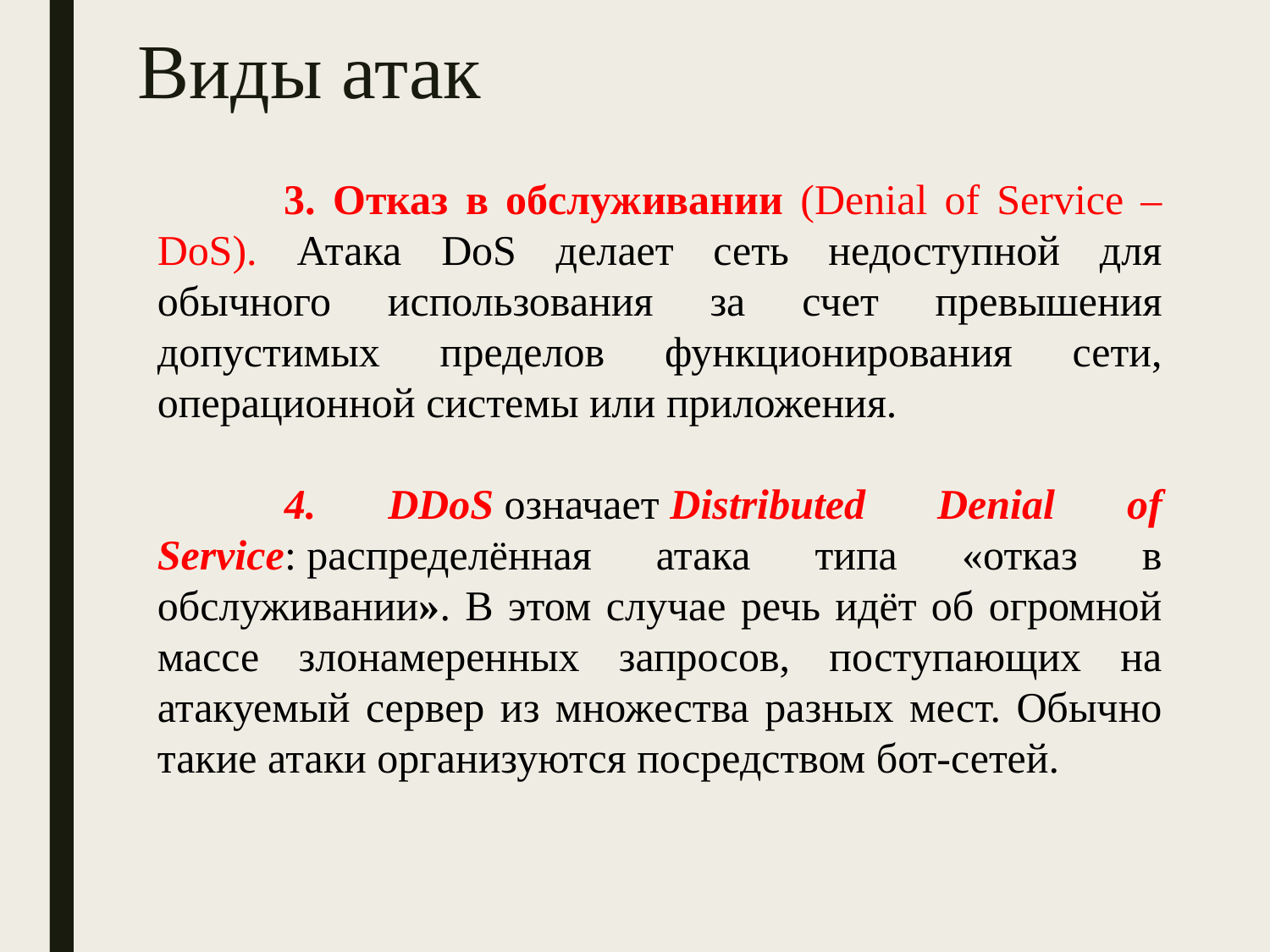

# Виды атак
	3. Отказ в обслуживании (Denial of Service – DoS). Атака DoS делает сеть недоступной для обычного использования за счет превышения допустимых пределов функционирования сети, операционной системы или приложения.

	4. DDoS означает Distributed Denial of Service: распределённая атака типа «отказ в обслуживании». В этом случае речь идёт об огромной массе злонамеренных запросов, поступающих на атакуемый сервер из множества разных мест. Обычно такие атаки организуются посредством бот-сетей.